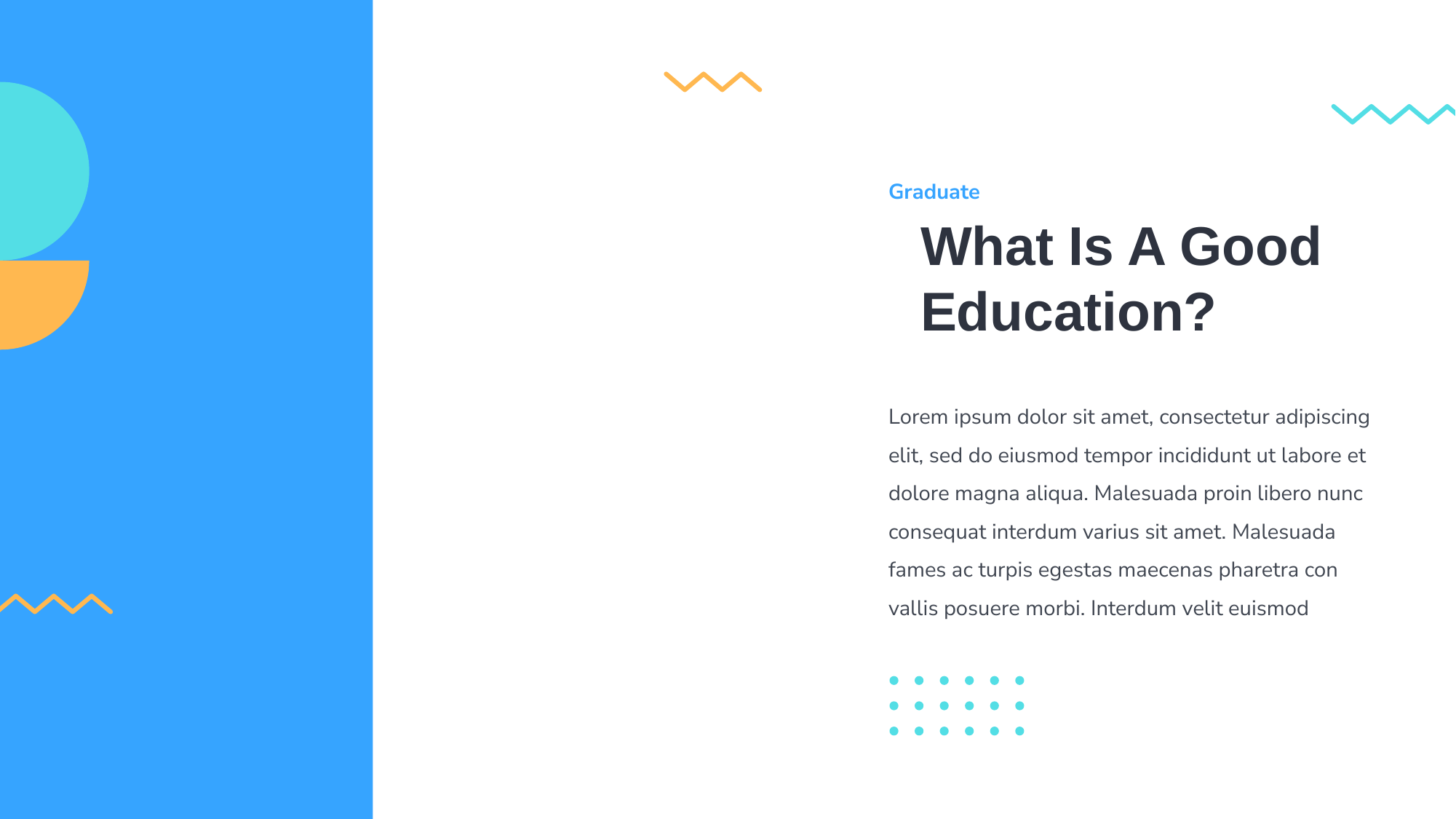

Graduate
What Is A Good
Education?

Lorem ipsum dolor sit amet, consectetur adipiscing elit, sed do eiusmod tempor incididunt ut labore et dolore magna aliqua. Malesuada proin libero nunc consequat interdum varius sit amet. Malesuada fames ac turpis egestas maecenas pharetra con vallis posuere morbi. Interdum velit euismod